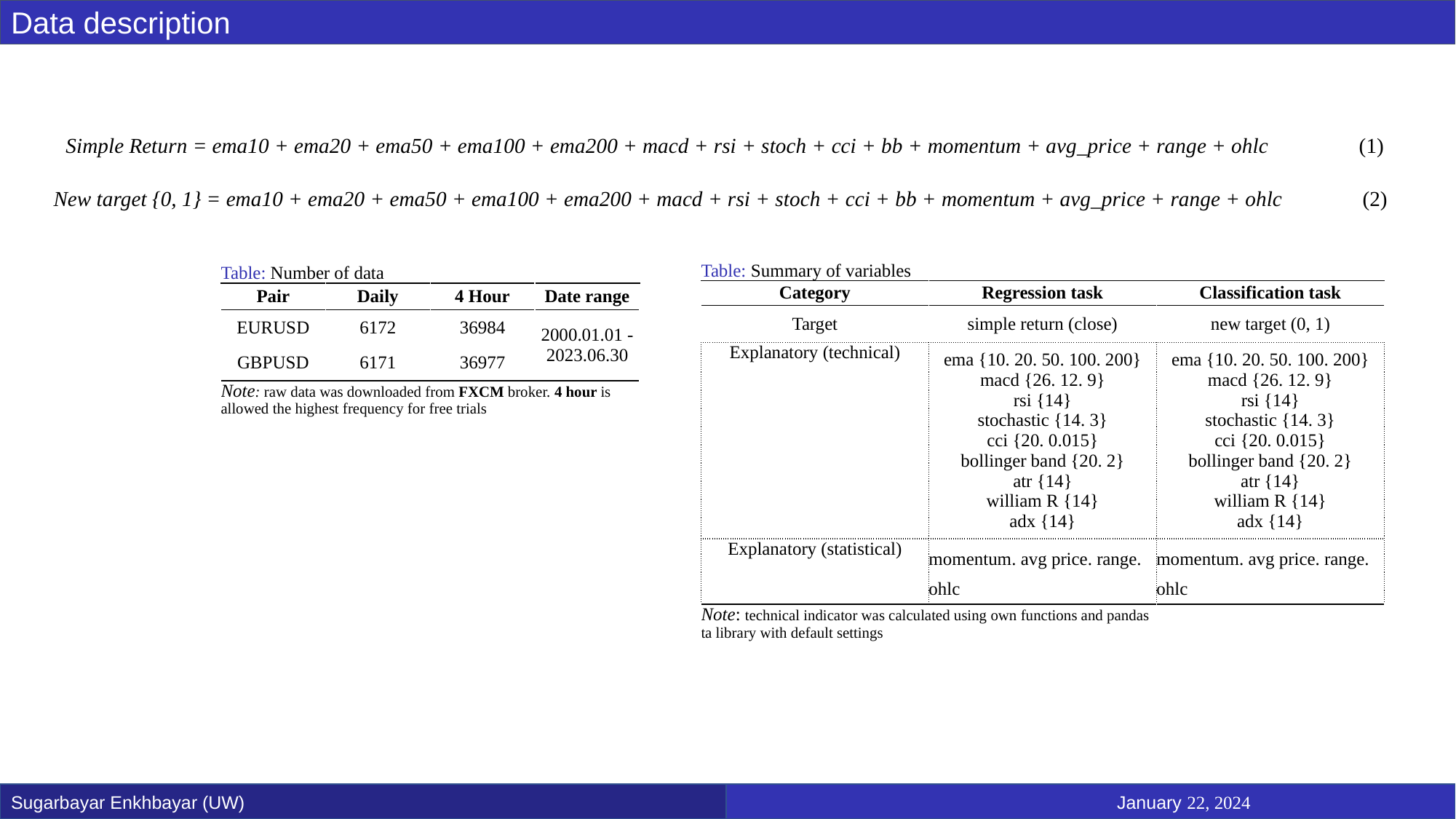

Data description
Simple Return = ema10 + ema20 + ema50 + ema100 + ema200 + macd + rsi + stoch + cci + bb + momentum + avg_price + range + ohlc                 (1)

New target {0, 1} = ema10 + ema20 + ema50 + ema100 + ema200 + macd + rsi + stoch + cci + bb + momentum + avg_price + range + ohlc               (2)
| Table: Summary of variables |  |  |
| --- | --- | --- |
| Category | Regression task | Classification task |
| Target | simple return (close) | new target (0, 1) |
| Explanatory (technical) | ema {10. 20. 50. 100. 200} macd {26. 12. 9} rsi {14} stochastic {14. 3} cci {20. 0.015} bollinger band {20. 2} atr {14} william R {14} adx {14} | ema {10. 20. 50. 100. 200} macd {26. 12. 9} rsi {14} stochastic {14. 3} cci {20. 0.015} bollinger band {20. 2} atr {14} william R {14} adx {14} |
| Explanatory (statistical) | momentum. avg price. range. ohlc | momentum. avg price. range. ohlc |
| Note: technical indicator was calculated using own functions and pandas ta library with default settings |  |  |
| Table: Number of data |  |  |  |
| --- | --- | --- | --- |
| Pair | Daily | 4 Hour | Date range |
| EURUSD | 6172 | 36984 | 2000.01.01 - 2023.06.30 |
| GBPUSD | 6171 | 36977 |  |
| Note: raw data was downloaded from FXCM broker. 4 hour is allowed the highest frequency for free trials |  |  |  |
Sugarbayar Enkhbayar (UW)
January 22, 2024